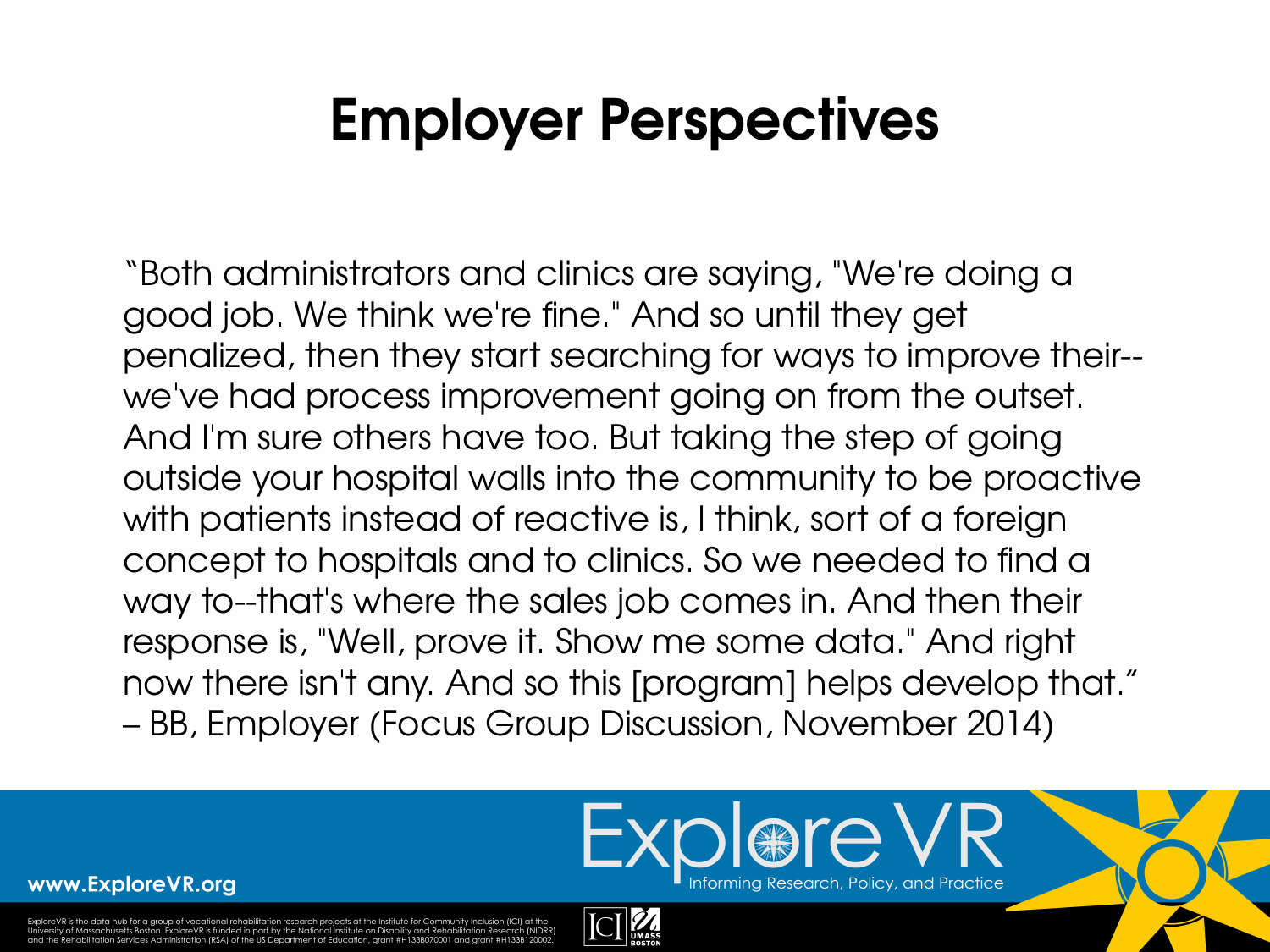

# Employer Perspectives
“Both administrators and clinics are saying, "We're doing a good job. We think we're fine." And so until they get penalized, then they start searching for ways to improve their--we've had process improvement going on from the outset. And I'm sure others have too. But taking the step of going outside your hospital walls into the community to be proactive with patients instead of reactive is, I think, sort of a foreign concept to hospitals and to clinics. So we needed to find a way to--that's where the sales job comes in. And then their response is, "Well, prove it. Show me some data." And right now there isn't any. And so this [program] helps develop that.” – BB, Employer (Focus Group Discussion, November 2014)